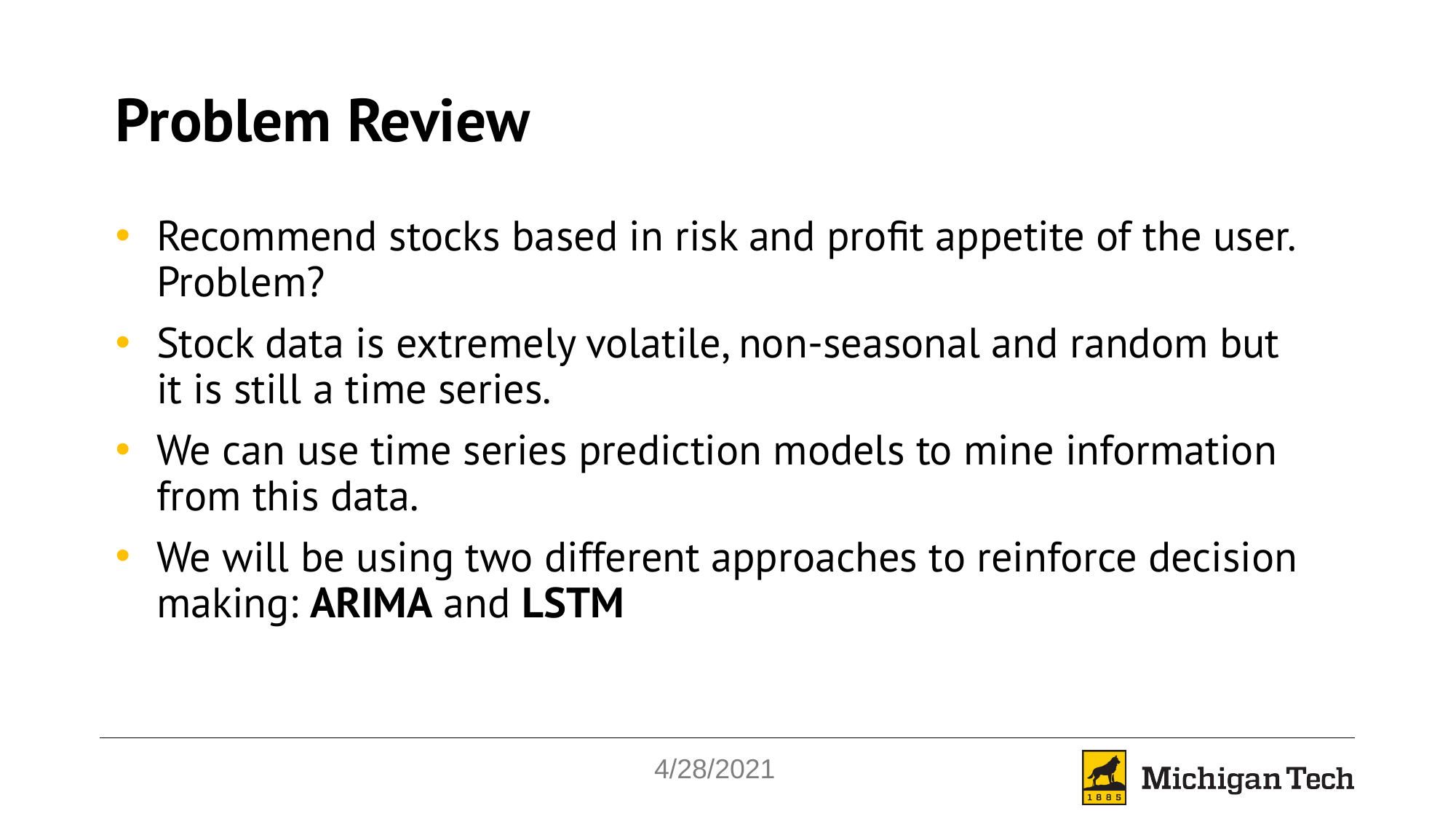

# Problem Review
Recommend stocks based in risk and profit appetite of the user. Problem?
Stock data is extremely volatile, non-seasonal and random but it is still a time series.
We can use time series prediction models to mine information from this data.
We will be using two different approaches to reinforce decision making: ARIMA and LSTM

4/28/2021